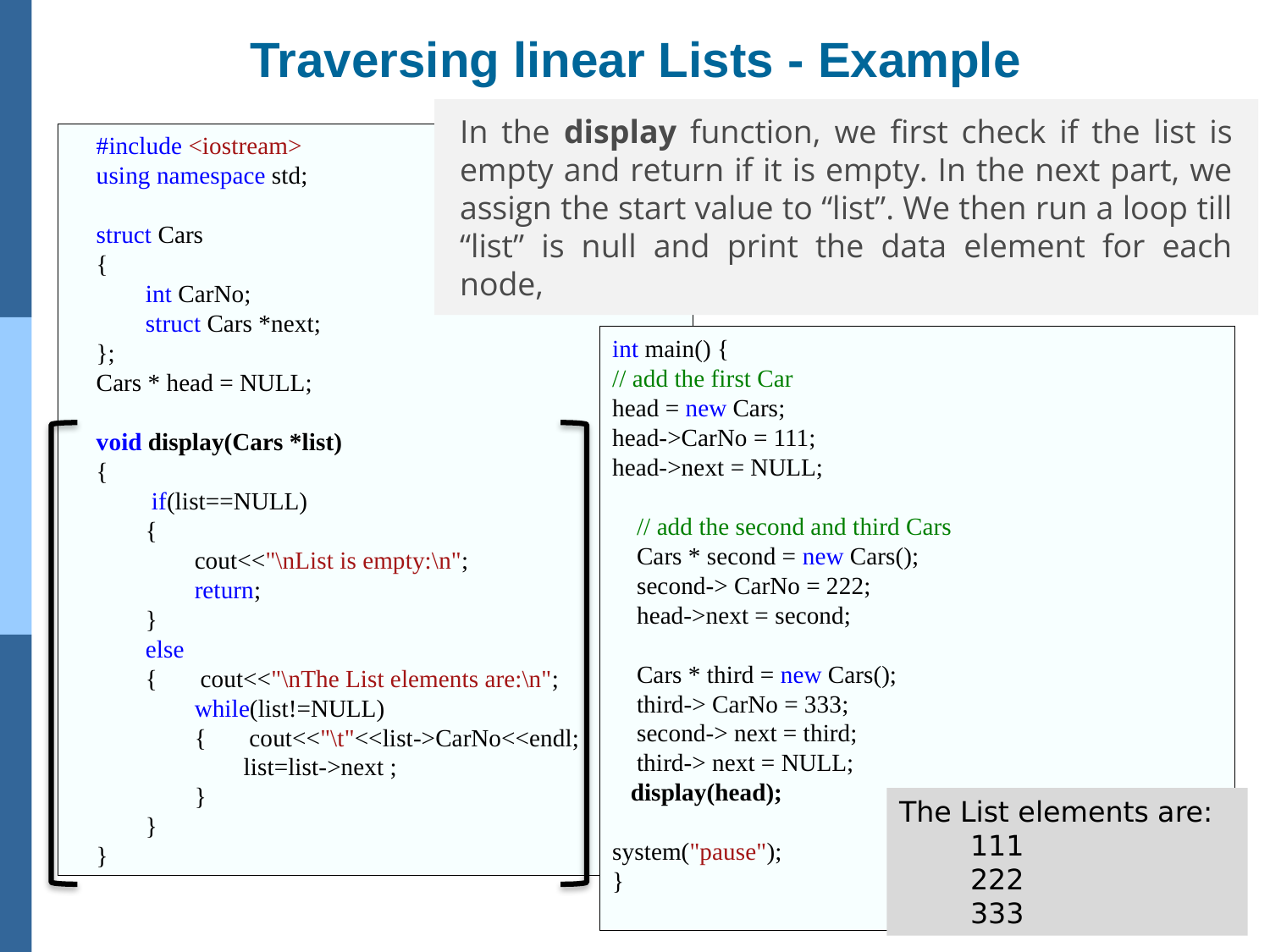

Traversing linear Lists - Example
In the display function, we first check if the list is empty and return if it is empty. In the next part, we assign the start value to “list”. We then run a loop till “list” is null and print the data element for each node,
#include <iostream>
using namespace std;

struct Cars
{
        int CarNo;
        struct Cars *next;
};
Cars * head = NULL;

void display(Cars *list)
{
         if(list==NULL)
        {
                cout<<"\nList is empty:\n";
                return;
        }
        else
        {       cout<<"\nThe List elements are:\n";
                while(list!=NULL)
                {       cout<<"\t"<<list->CarNo<<endl;
                        list=list->next ;
                }
        }
}
int main() {
// add the first Car
head = new Cars;
head->CarNo = 111;
head->next = NULL;

    // add the second and third Cars
    Cars * second = new Cars();
    second-> CarNo = 222;
    head->next = second;

    Cars * third = new Cars();
    third-> CarNo = 333;
    second-> next = third;
    third-> next = NULL;
   display(head);

system("pause");
}

The List elements are:
        111
        222
        333